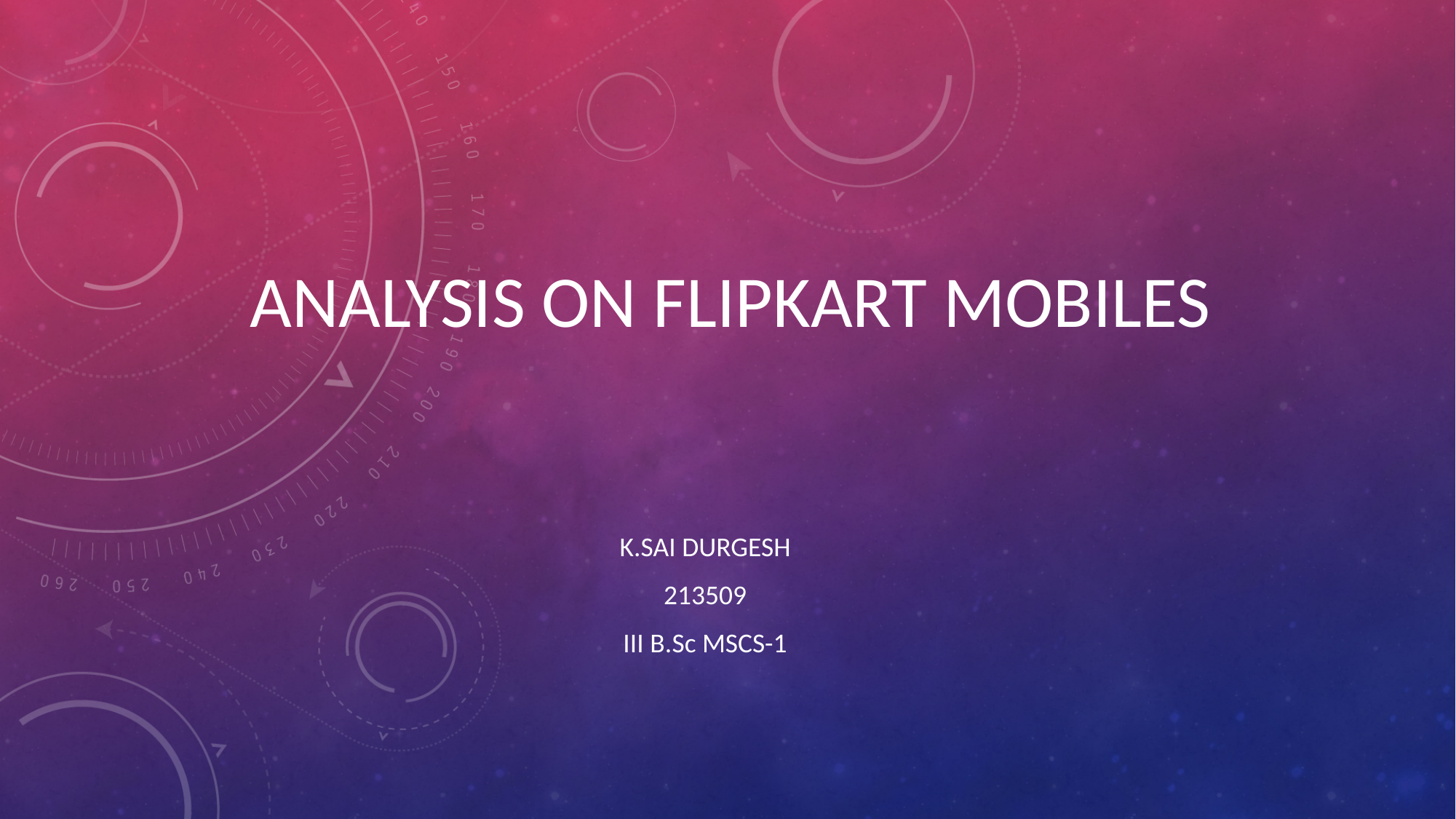

# Analysis on flipkart mobiles
K.SAI DURGESH
213509
III B.Sc MSCS-1